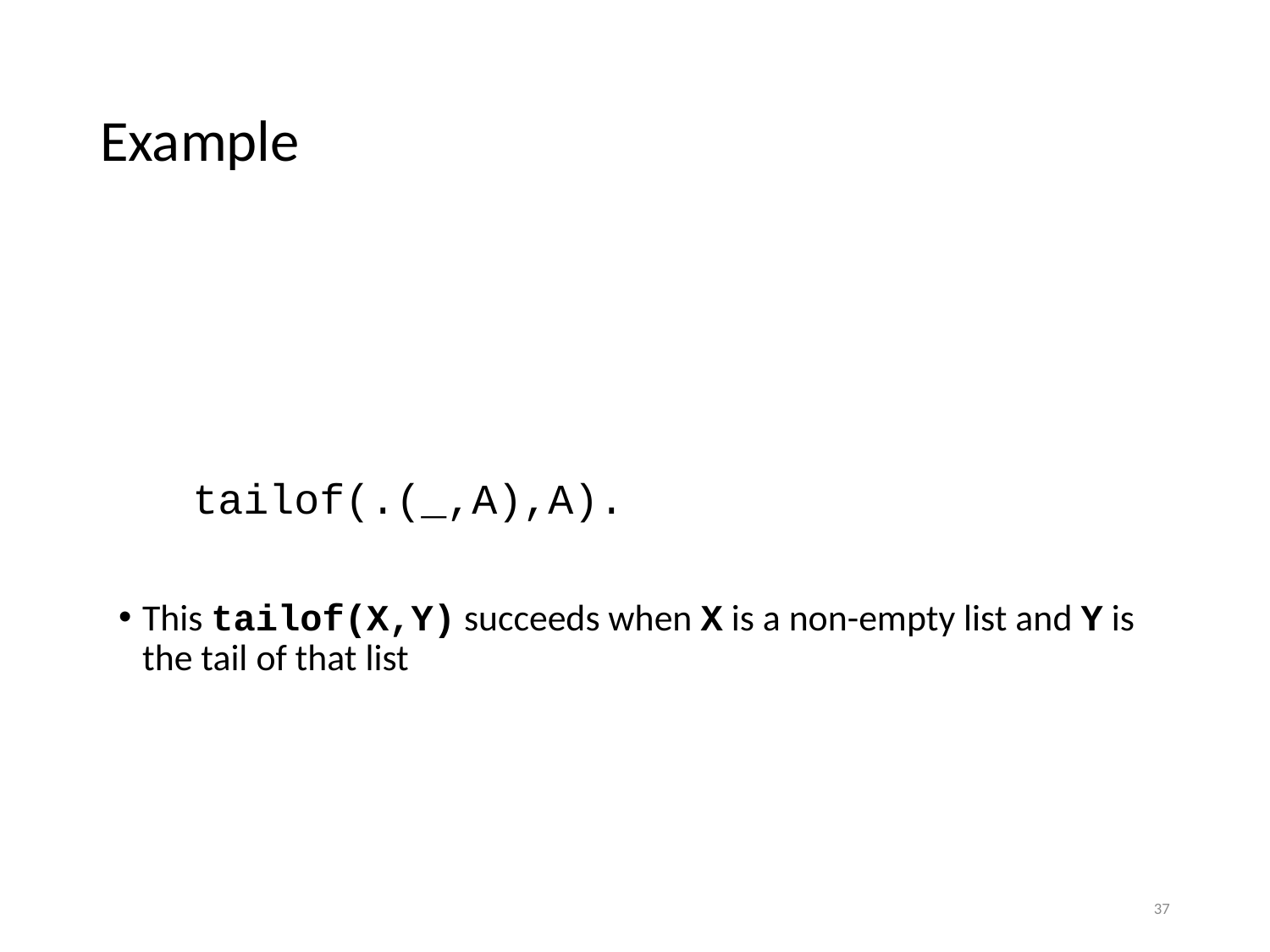

# Example
tailof(.(_,A),A).
This tailof(X,Y) succeeds when X is a non-empty list and Y is the tail of that list
37